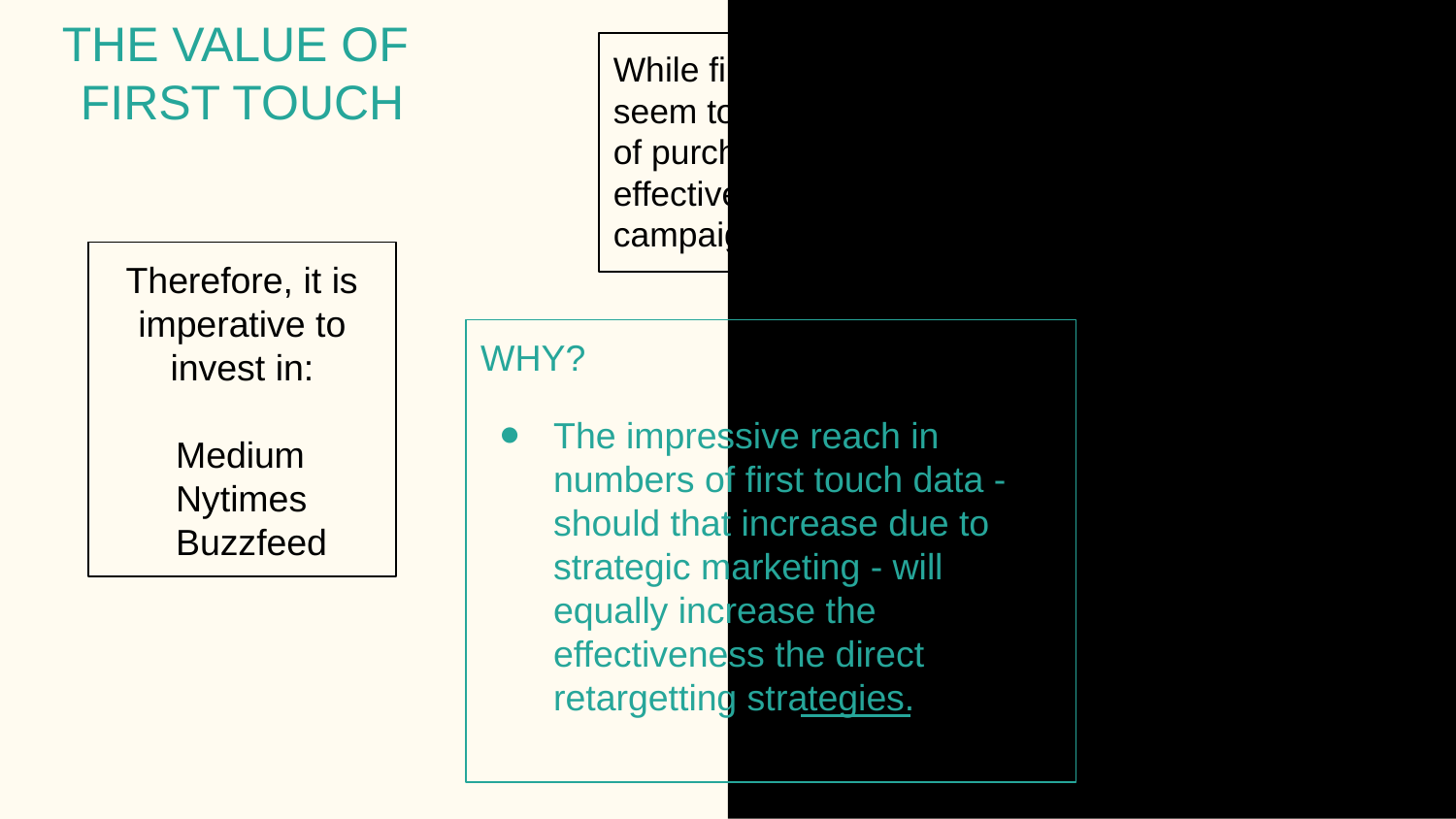

# THE VALUE OF
FIRST TOUCH
While first touches do not seem to result in a great deal of purchases, it highlights the effectiveness of retargetting campaigns and emails.
Therefore, it is imperative to invest in:

Medium
Nytimes
Buzzfeed

WHY?

The impressive reach in numbers of first touch data -  should that increase due to strategic marketing - will equally increase the effectiveness the direct retargetting strategies.